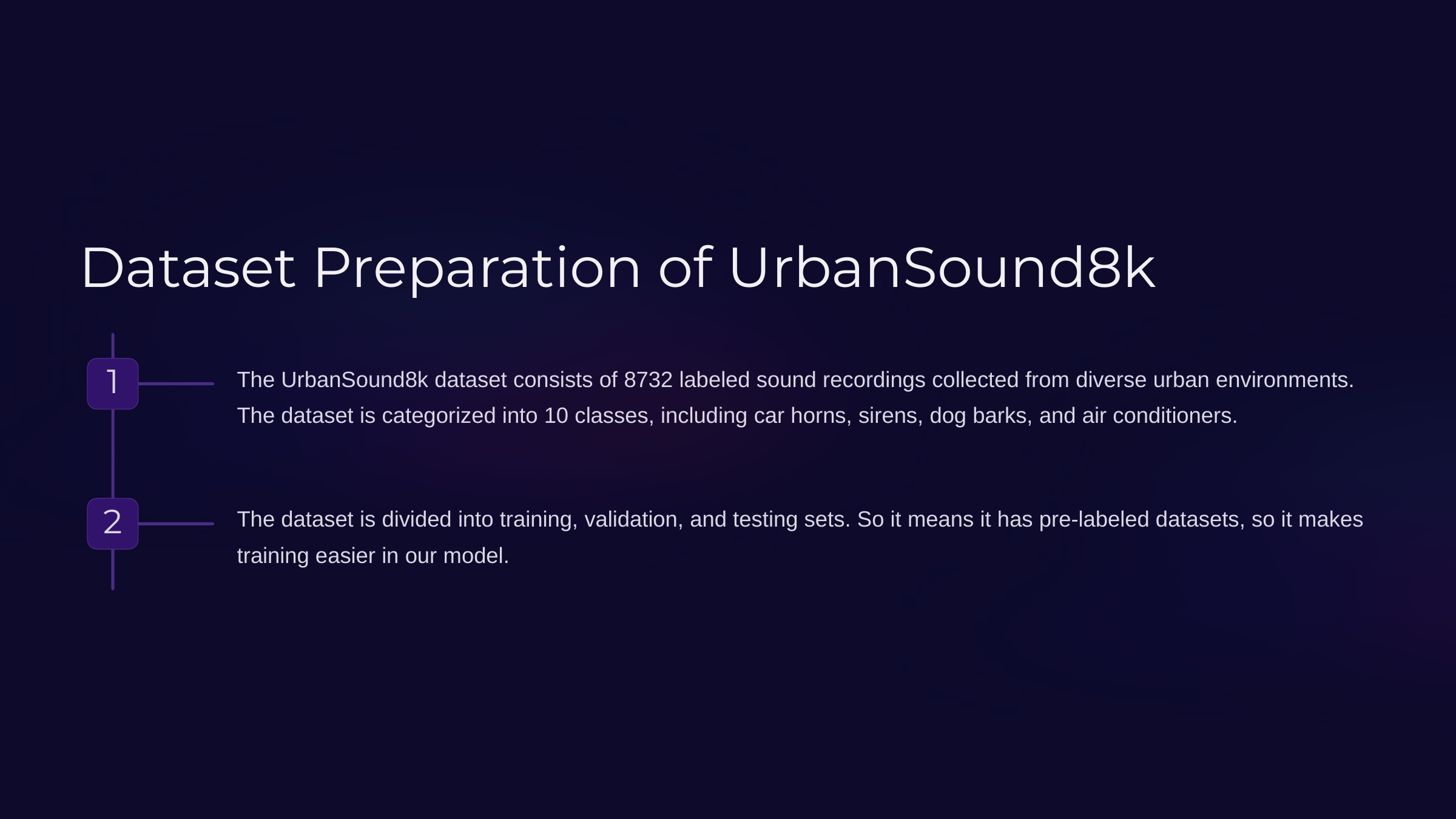

Dataset Preparation of UrbanSound8k

The UrbanSound8k dataset consists of 8732 labeled sound recordings collected from diverse urban environments. The dataset is categorized into 10 classes, including car horns, sirens, dog barks, and air conditioners.

1

The dataset is divided into training, validation, and testing sets. So it means it has pre-labeled datasets, so it makes training easier in our model.

2